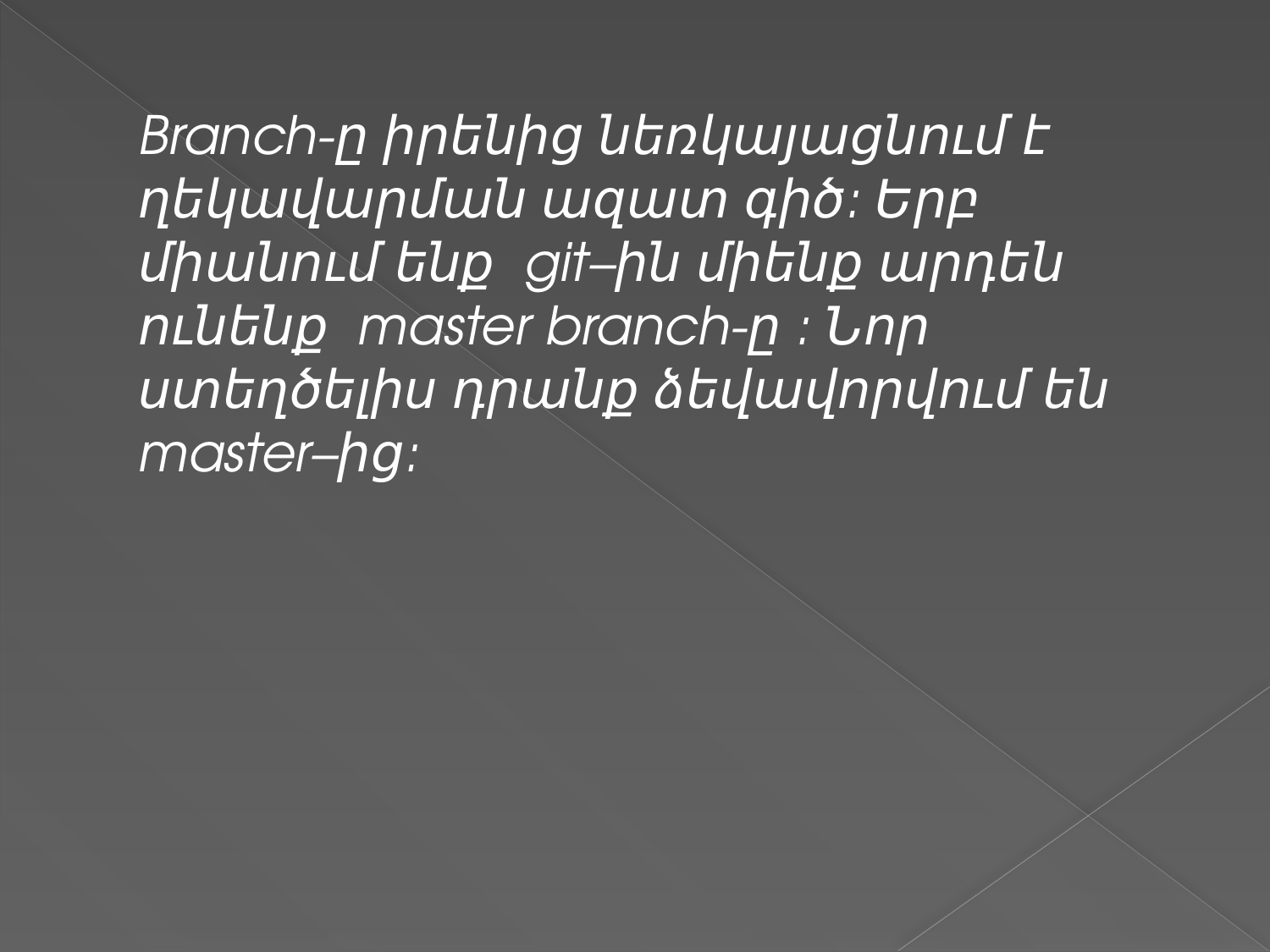

Branch-ը իրենից նեռկայացնում է ղեկավարման ազատ գիծ: Երբ միանում ենք  git–ին միենք արդեն ունենք  master branch-ը : Նոր  ստեղծելիս դրանք ձեվավորվում են  master–ից: